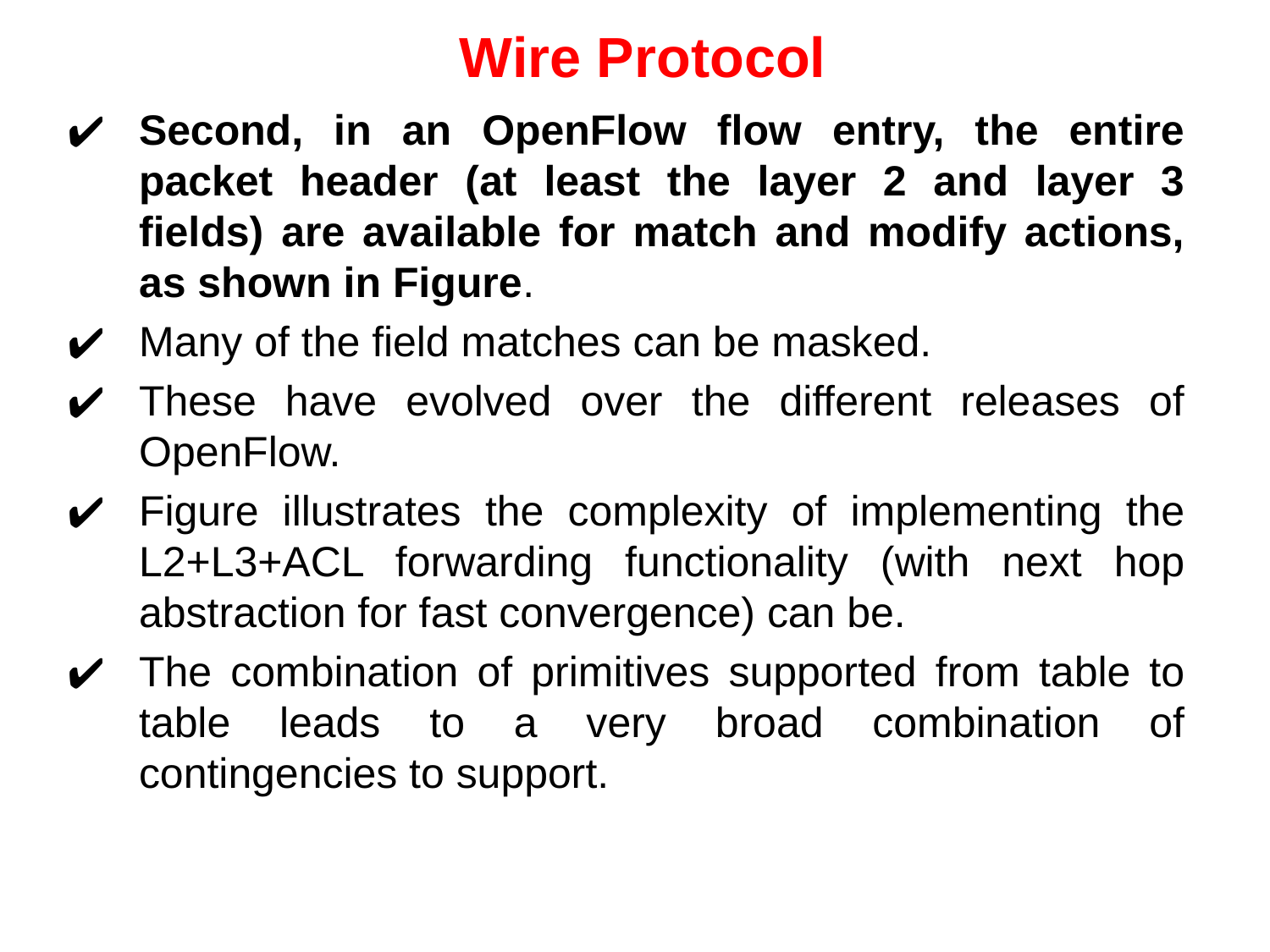

# Wire Protocol
Second, in an OpenFlow flow entry, the entire packet header (at least the layer 2 and layer 3 fields) are available for match and modify actions, as shown in Figure.
Many of the field matches can be masked.
These have evolved over the different releases of OpenFlow.
Figure illustrates the complexity of implementing the L2+L3+ACL forwarding functionality (with next hop abstraction for fast convergence) can be.
The combination of primitives supported from table to table leads to a very broad combination of contingencies to support.